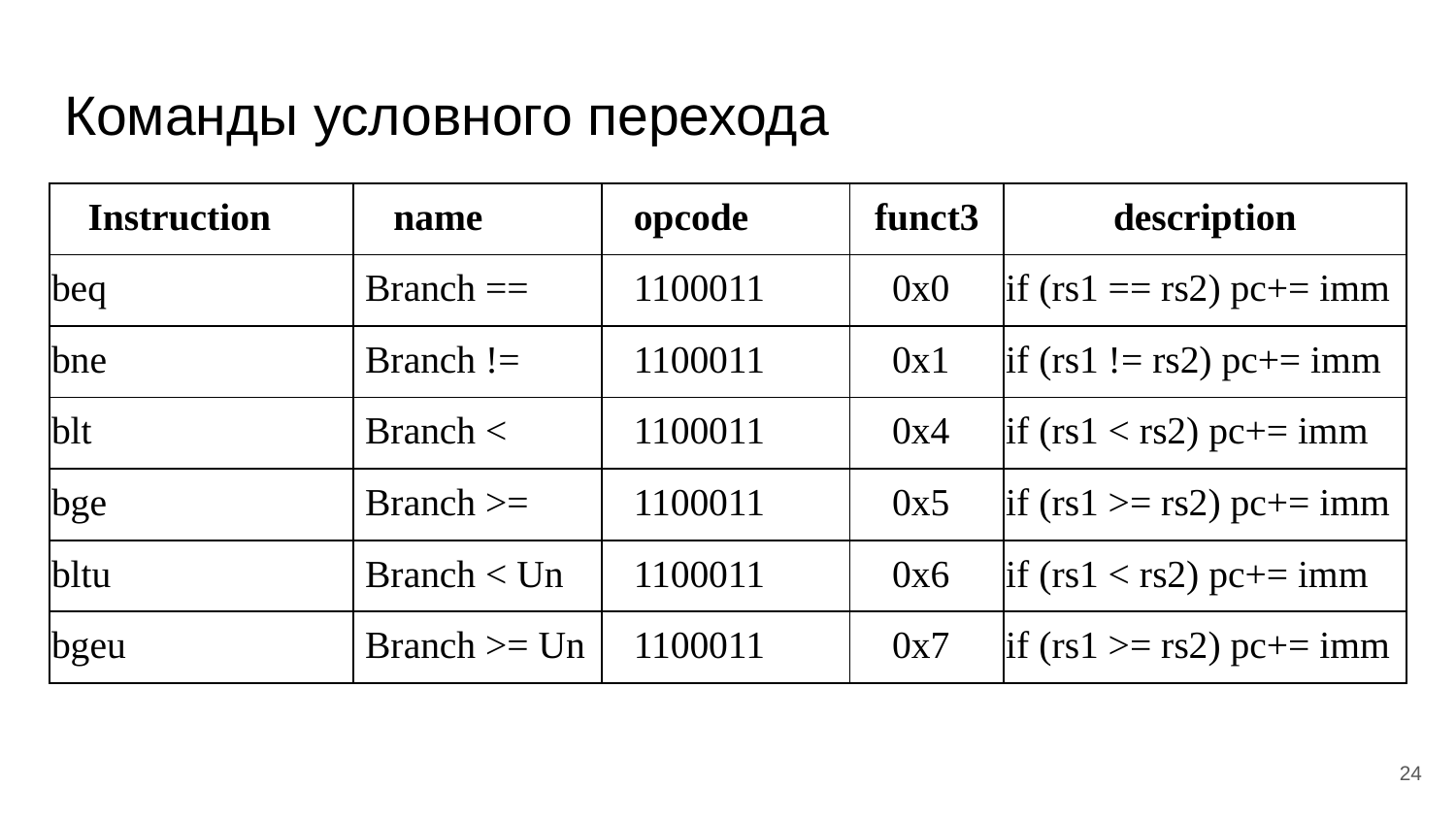

# Команды условного перехода
| Instruction | name | opcode | funct3 | description |
| --- | --- | --- | --- | --- |
| beq | Branch == | 1100011 | 0x0 | if (rs1 == rs2) pc+= imm |
| bne | Branch != | 1100011 | 0x1 | if (rs1 != rs2) pc+= imm |
| blt | Branch < | 1100011 | 0x4 | if (rs1 < rs2) pc+= imm |
| bge | Branch >= | 1100011 | 0x5 | if (rs1 >= rs2) pc+= imm |
| bltu | Branch < Un | 1100011 | 0x6 | if (rs1 < rs2) pc+= imm |
| bgeu | Branch >= Un | 1100011 | 0x7 | if (rs1 >= rs2) pc+= imm |
24